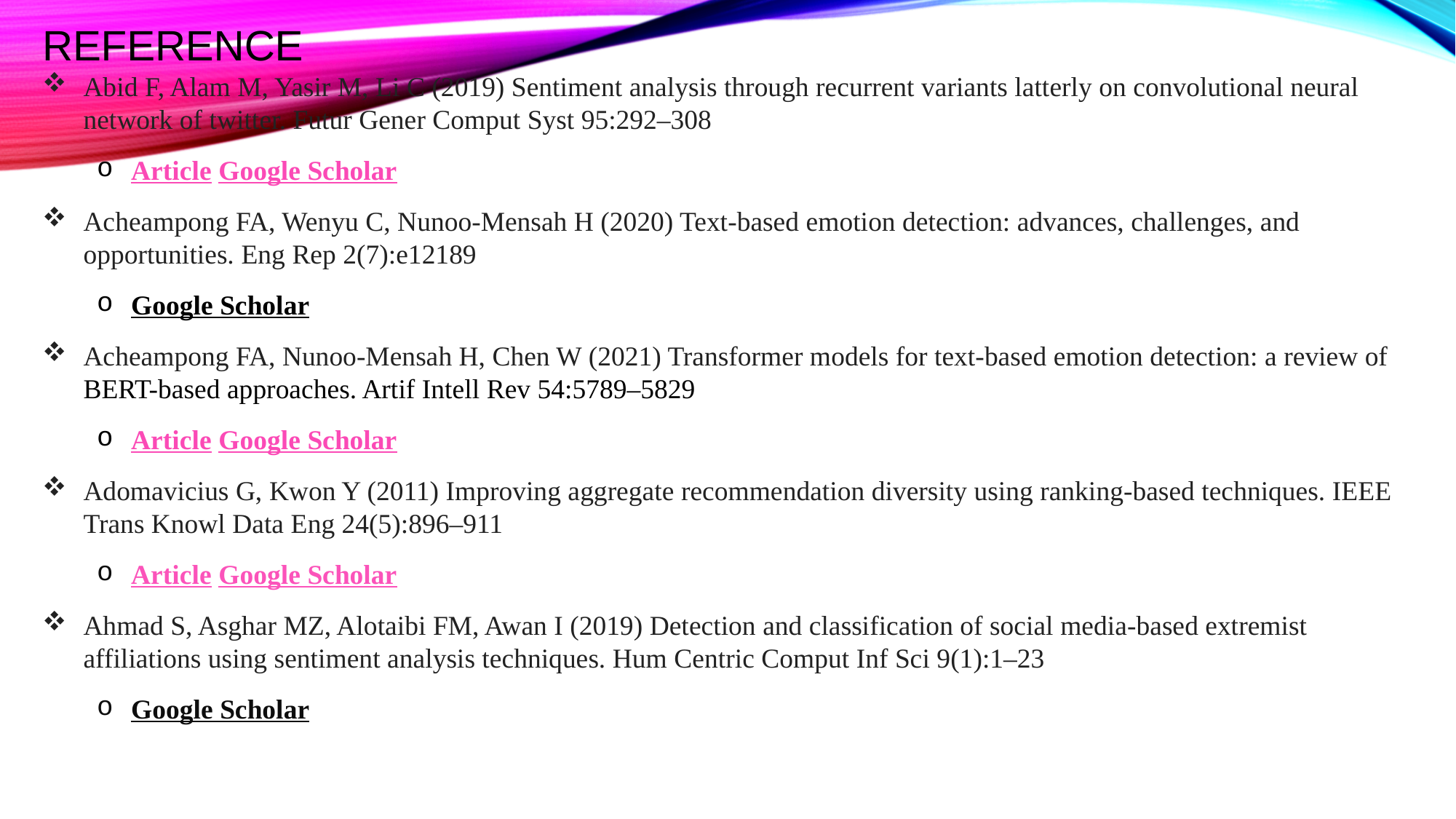

REFERENCE
Abid F, Alam M, Yasir M, Li C (2019) Sentiment analysis through recurrent variants latterly on convolutional neural network of twitter. Futur Gener Comput Syst 95:292–308
Article Google Scholar
Acheampong FA, Wenyu C, Nunoo-Mensah H (2020) Text-based emotion detection: advances, challenges, and opportunities. Eng Rep 2(7):e12189
Google Scholar
Acheampong FA, Nunoo-Mensah H, Chen W (2021) Transformer models for text-based emotion detection: a review of BERT-based approaches. Artif Intell Rev 54:5789–5829
Article Google Scholar
Adomavicius G, Kwon Y (2011) Improving aggregate recommendation diversity using ranking-based techniques. IEEE Trans Knowl Data Eng 24(5):896–911
Article Google Scholar
Ahmad S, Asghar MZ, Alotaibi FM, Awan I (2019) Detection and classification of social media-based extremist affiliations using sentiment analysis techniques. Hum Centric Comput Inf Sci 9(1):1–23
Google Scholar